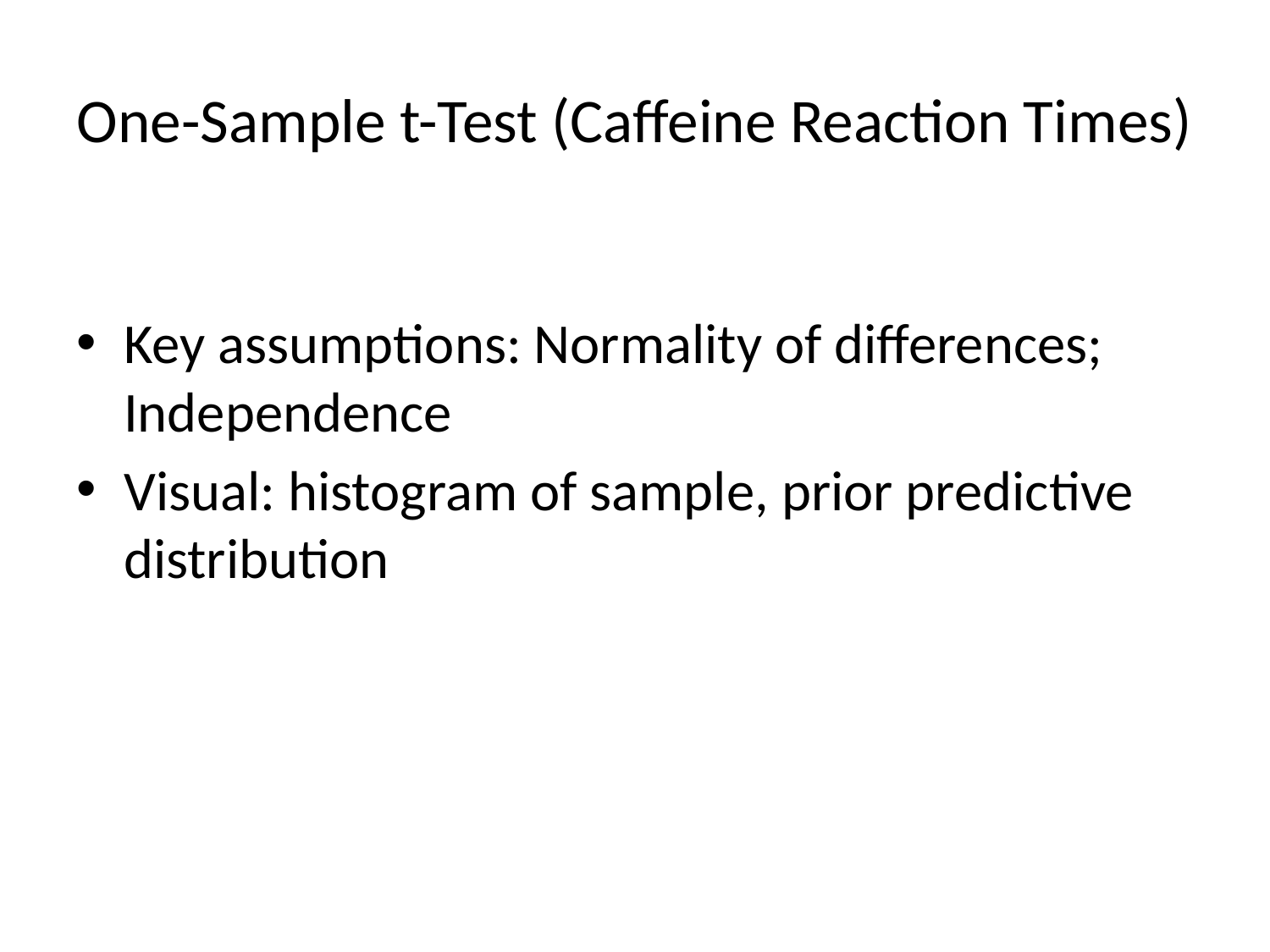

# One-Sample t-Test (Caffeine Reaction Times)

Key assumptions: Normality of differences; Independence
Visual: histogram of sample, prior predictive distribution